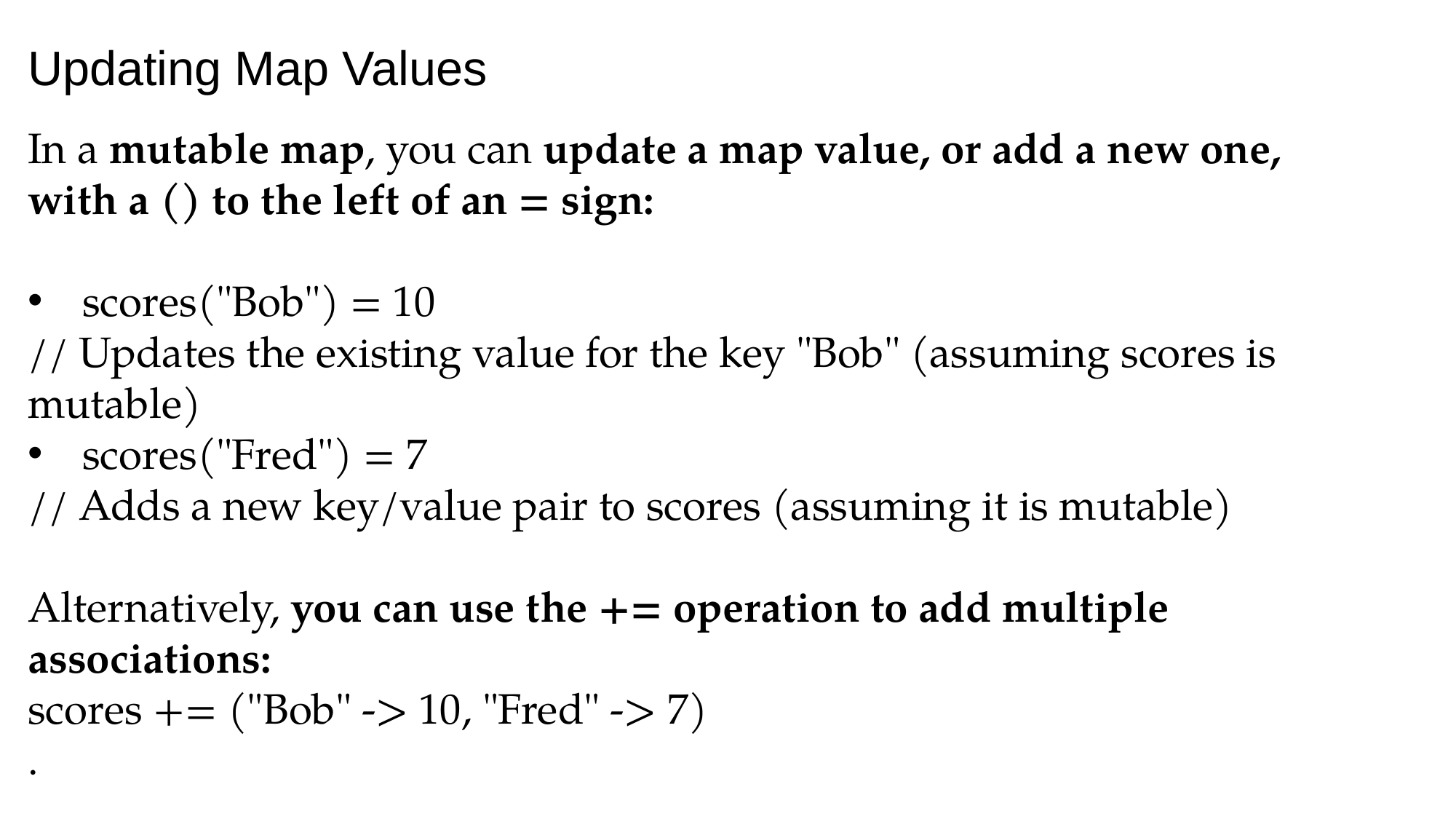

Updating Map Values

In a mutable map, you can update a map value, or add a new one, with a () to the left of an = sign:

scores("Bob") = 10
// Updates the existing value for the key "Bob" (assuming scores is mutable)
scores("Fred") = 7
// Adds a new key/value pair to scores (assuming it is mutable)

Alternatively, you can use the += operation to add multiple associations:
scores += ("Bob" -> 10, "Fred" -> 7)
.